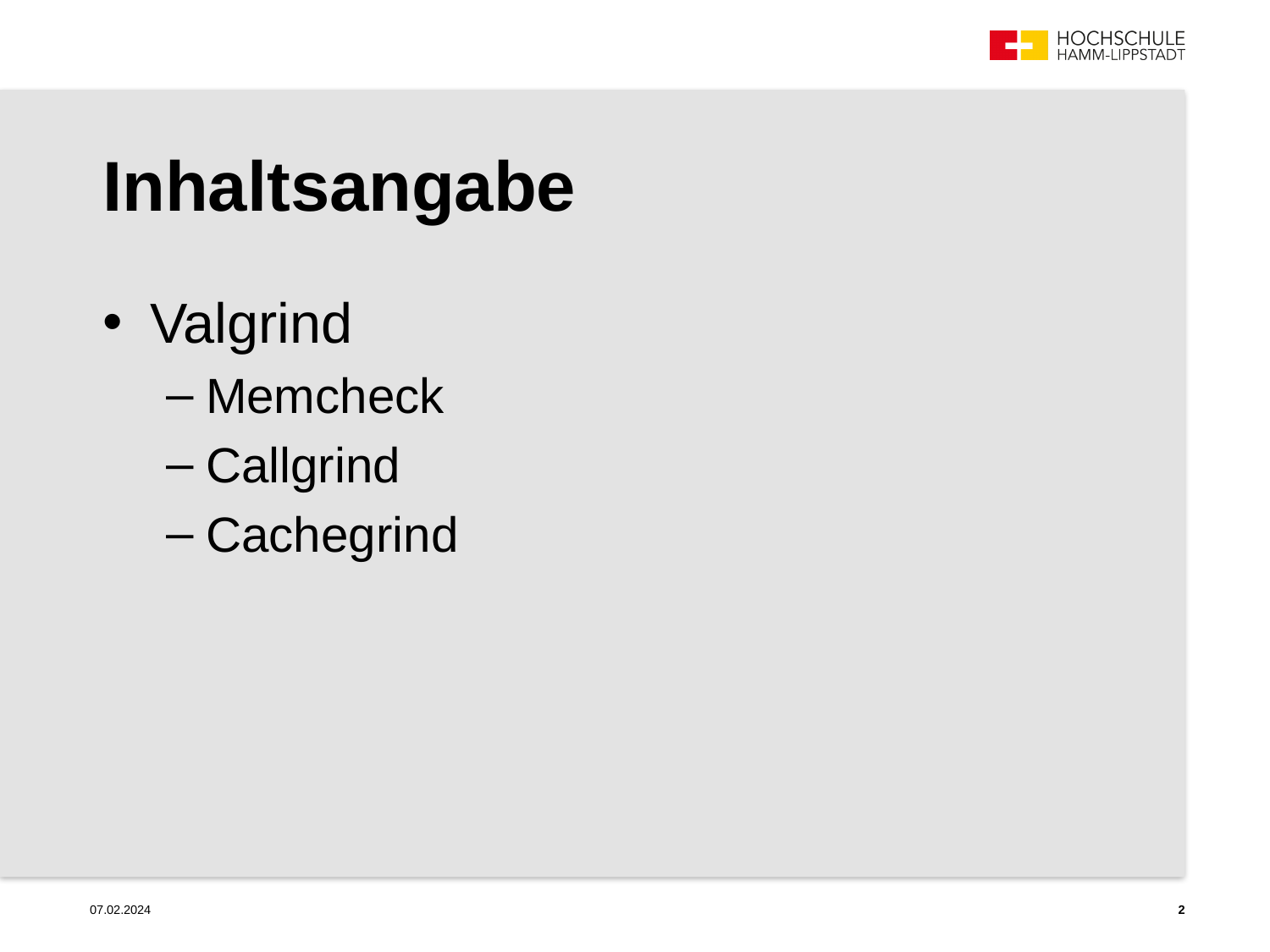

# Inhaltsangabe
Valgrind
Memcheck
Callgrind
Cachegrind
07.02.2024
2